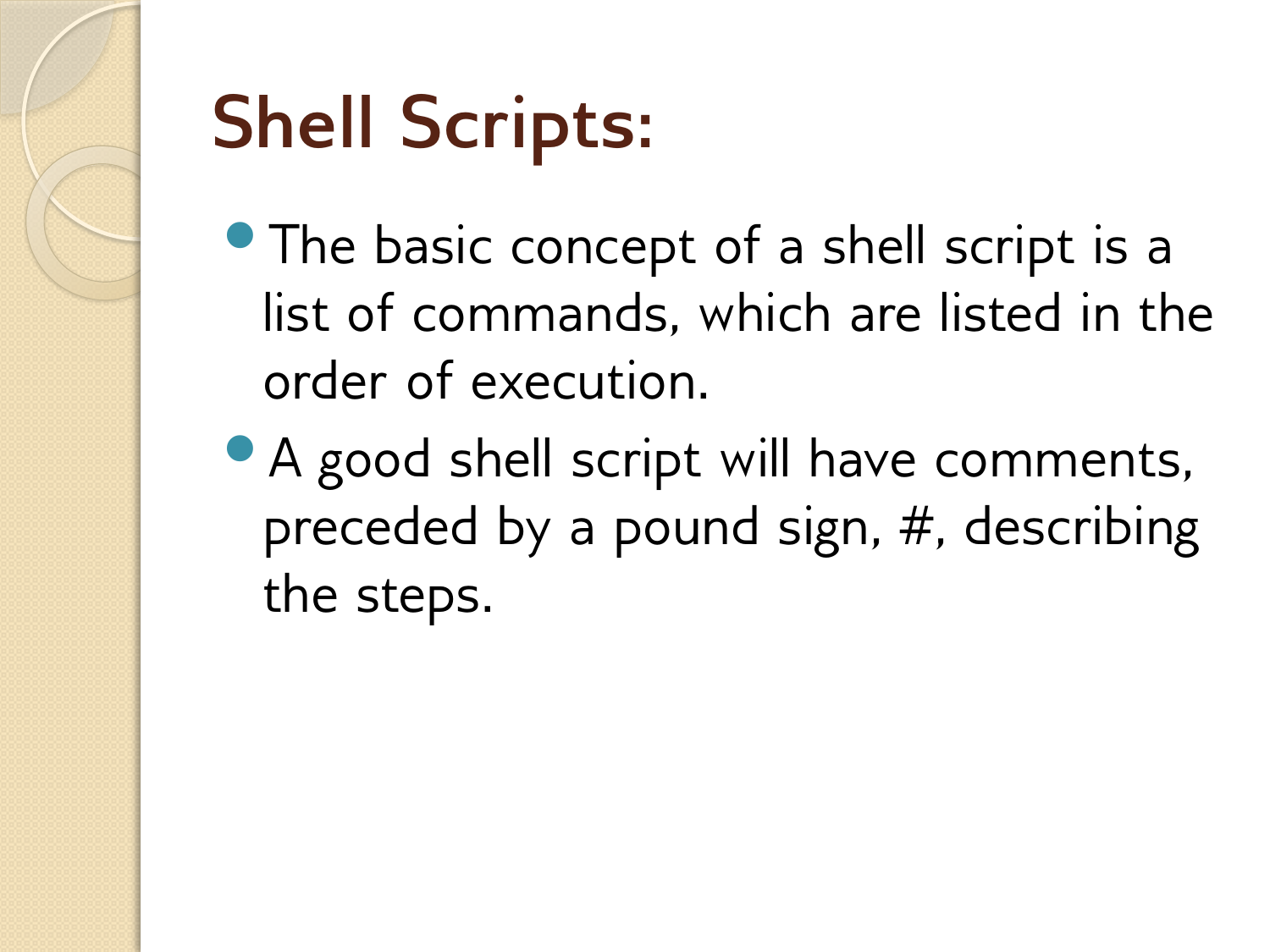

# Shell Scripts:
The basic concept of a shell script is a list of commands, which are listed in the order of execution.
A good shell script will have comments, preceded by a pound sign, #, describing the steps.